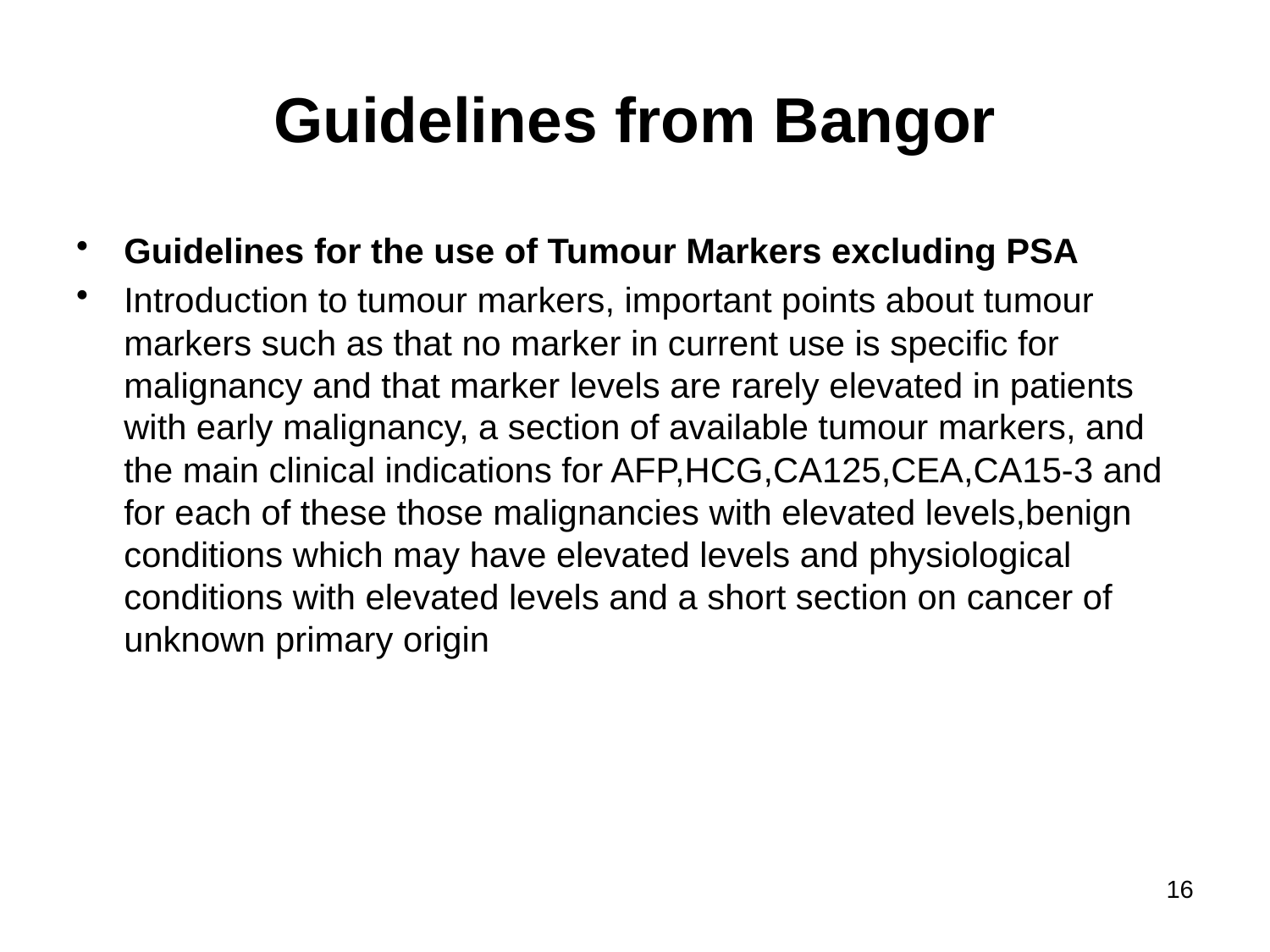

# Guidelines from Bangor
Guidelines for the use of Tumour Markers excluding PSA
Introduction to tumour markers, important points about tumour markers such as that no marker in current use is specific for malignancy and that marker levels are rarely elevated in patients with early malignancy, a section of available tumour markers, and the main clinical indications for AFP,HCG,CA125,CEA,CA15-3 and for each of these those malignancies with elevated levels,benign conditions which may have elevated levels and physiological conditions with elevated levels and a short section on cancer of unknown primary origin
16